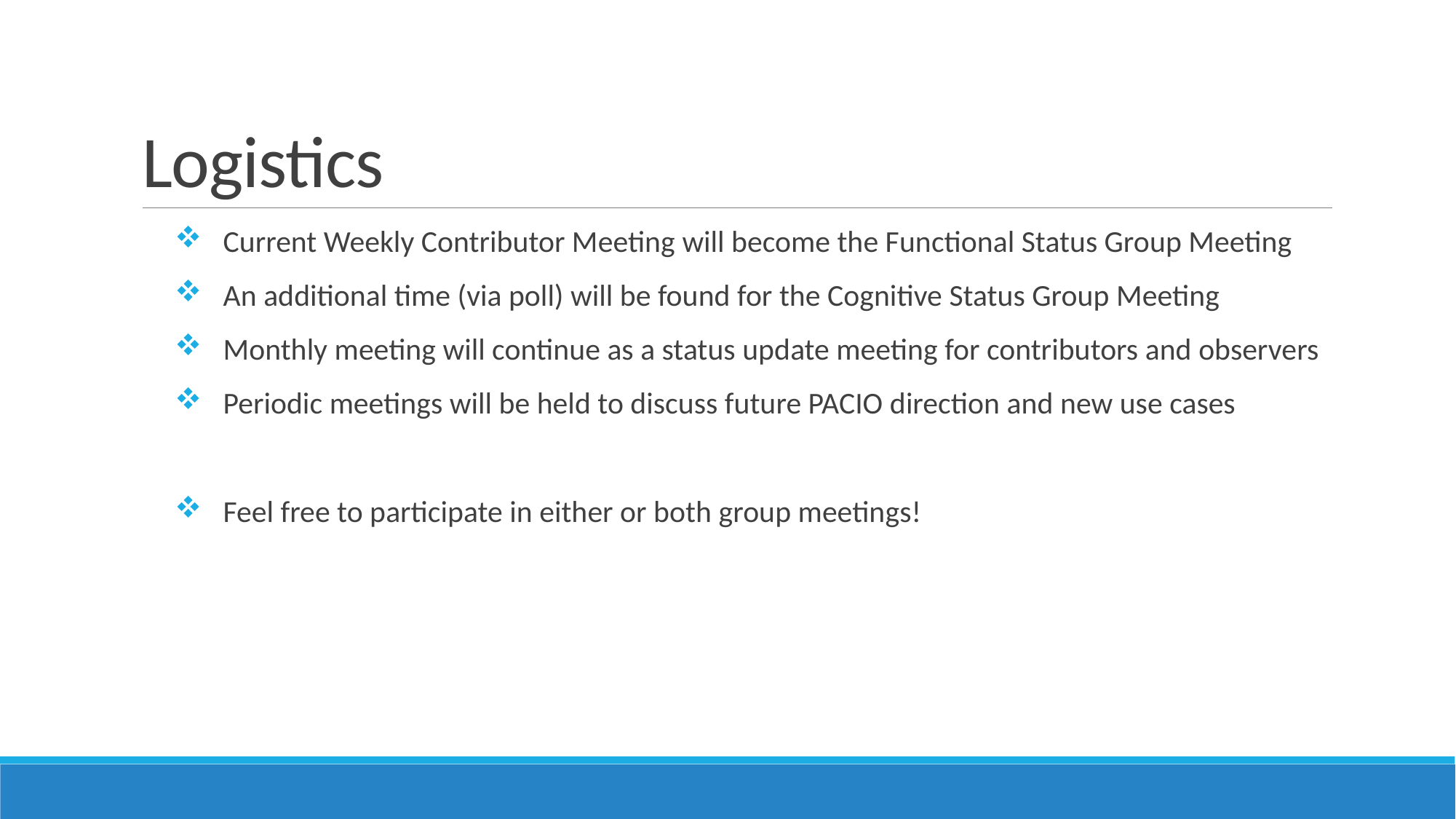

# Logistics
   Current Weekly Contributor Meeting will become the Functional Status Group Meeting
   An additional time (via poll) will be found for the Cognitive Status Group Meeting
   Monthly meeting will continue as a status update meeting for contributors and observers
   Periodic meetings will be held to discuss future PACIO direction and new use cases

   Feel free to participate in either or both group meetings!